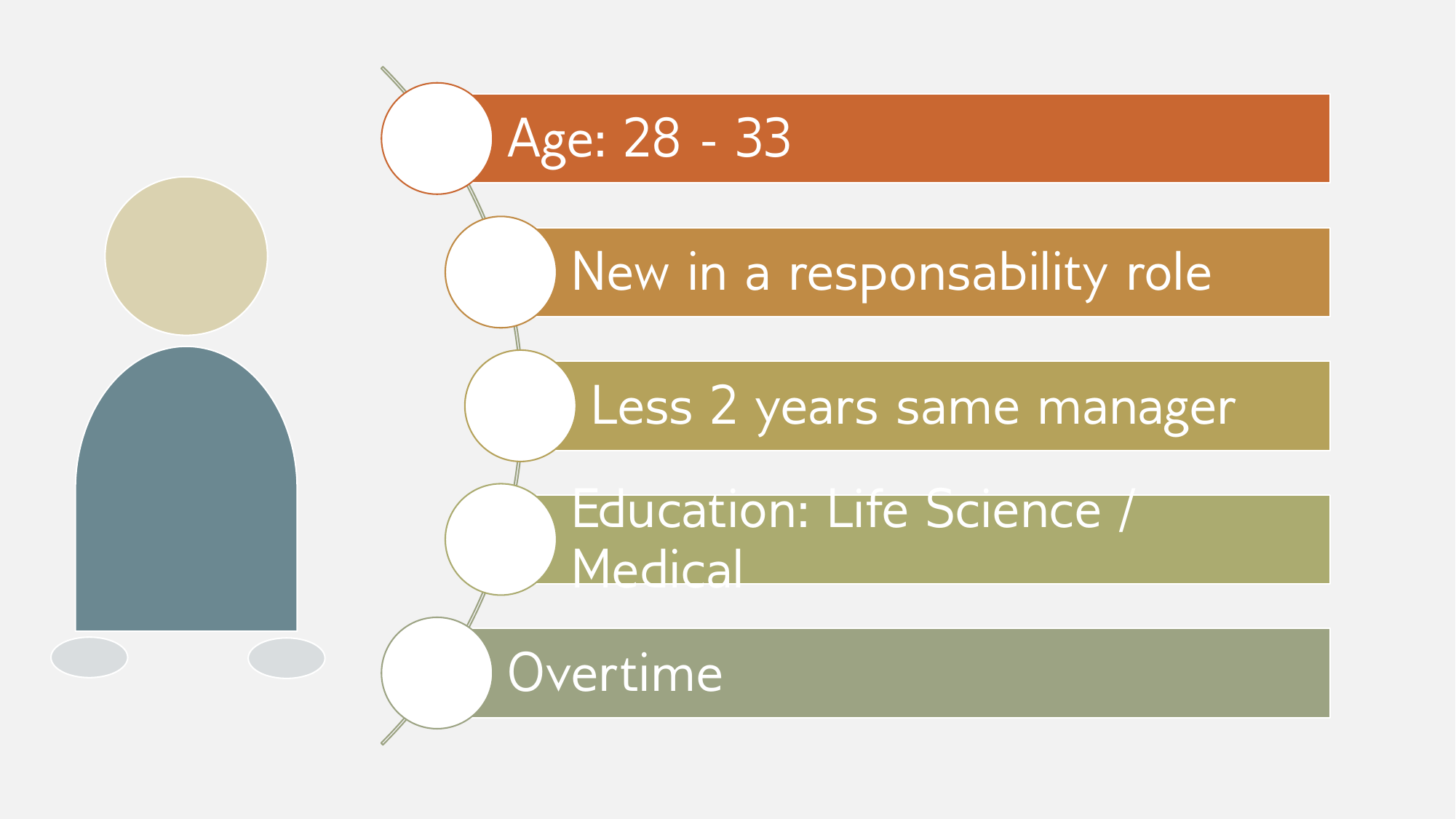

Age: 28 - 33
New in a responsability role
Less 2 years same manager
Education: Life Science / Medical
Overtime